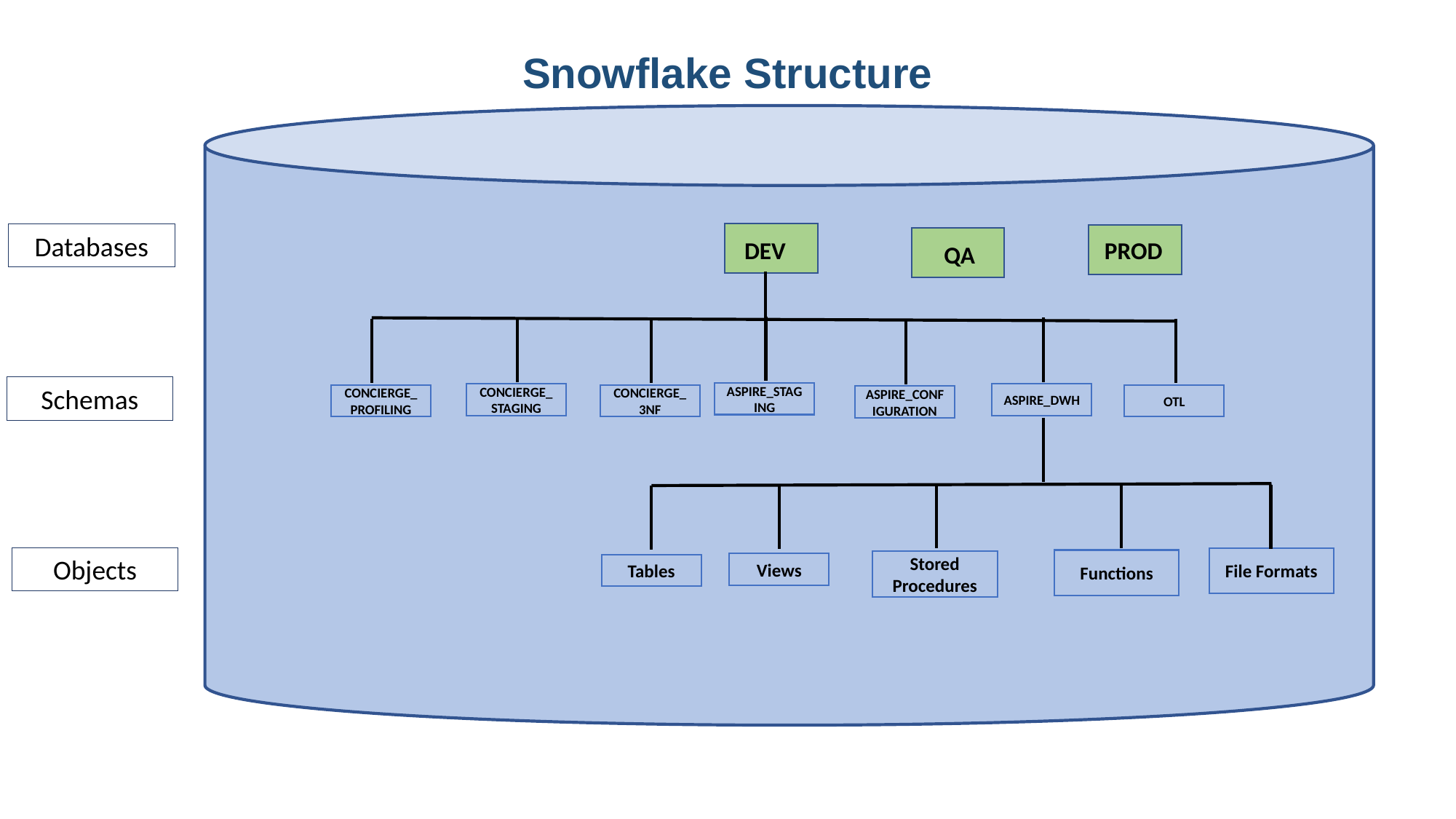

Snowflake Structure

Databases

DEV
PROD
QA
Schemas
ASPIRE_STAGING
ASPIRE_DWH
CONCIERGE_STAGING
CONCIERGE_PROFILING
CONCIERGE_3NF
OTL
ASPIRE_CONFIGURATION
Objects
File Formats
Functions
Stored Procedures
Views
Tables